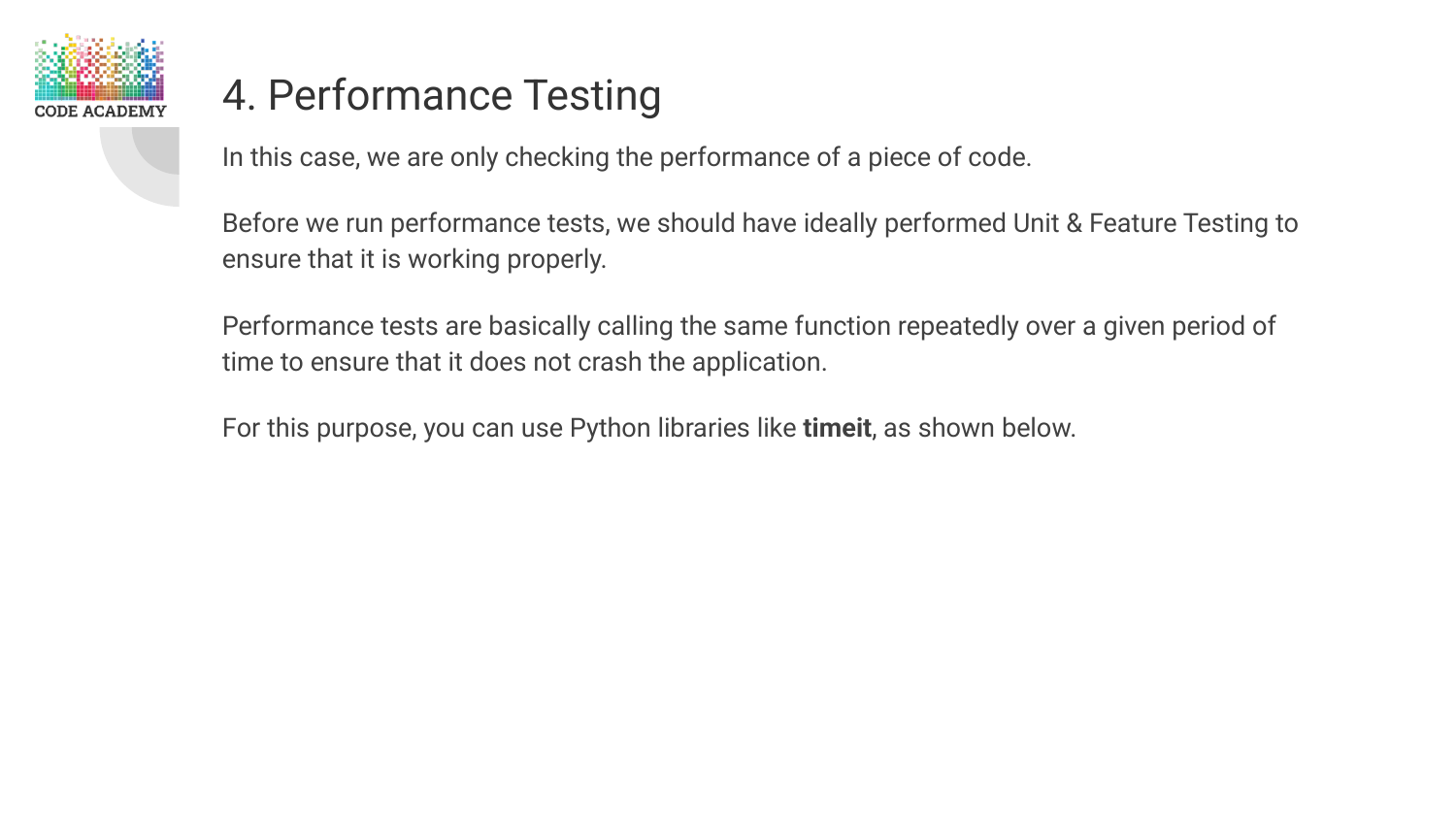

4. Performance Testing
In this case, we are only checking the performance of a piece of code.
Before we run performance tests, we should have ideally performed Unit & Feature Testing to ensure that it is working properly.
Performance tests are basically calling the same function repeatedly over a given period of time to ensure that it does not crash the application.
For this purpose, you can use Python libraries like timeit, as shown below.